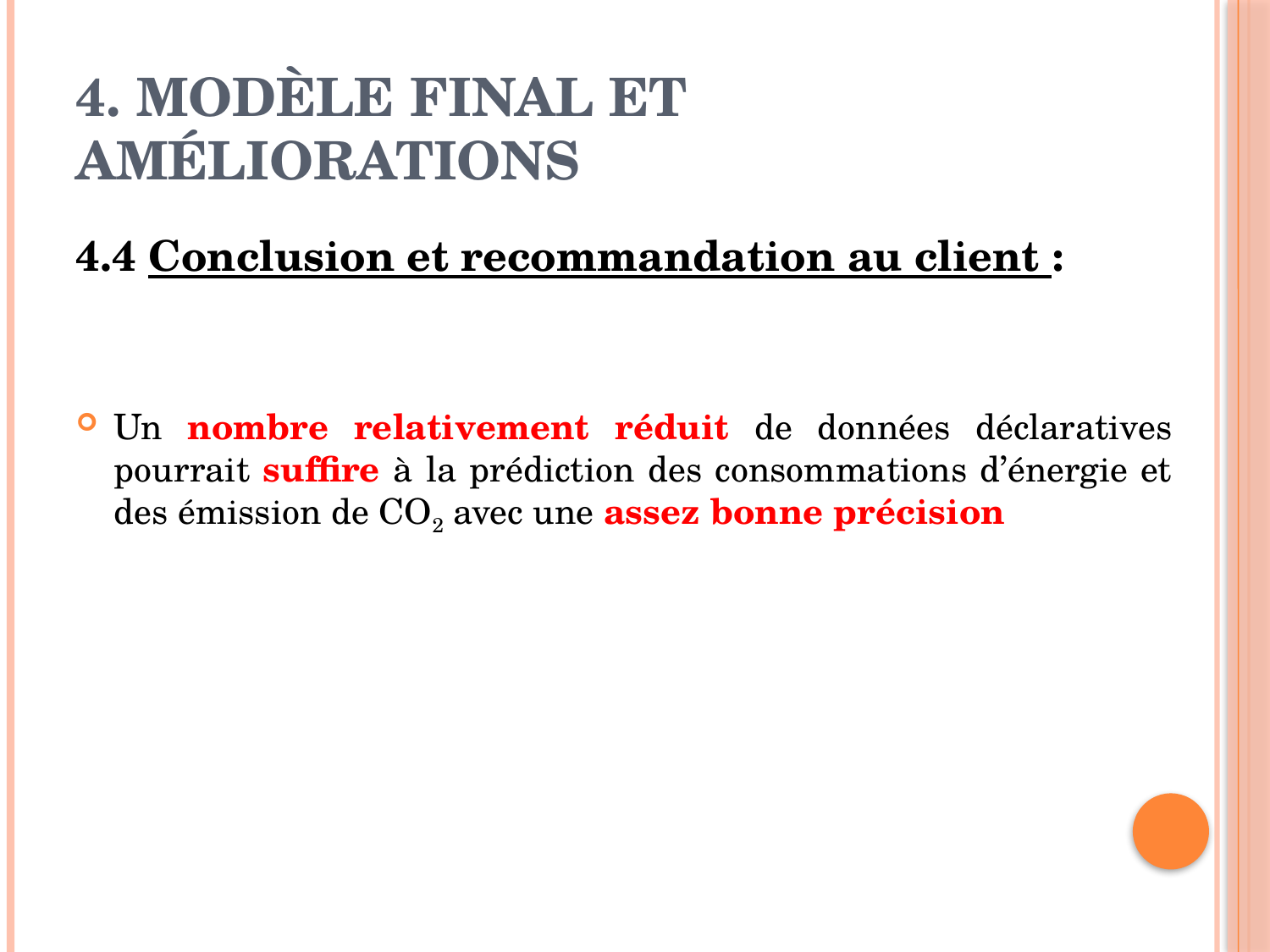

# 4. Modèle final et améliorations
4.4 Conclusion et recommandation au client :

Un nombre relativement réduit de données déclaratives pourrait suffire à la prédiction des consommations d’énergie et des émission de CO2 avec une assez bonne précision